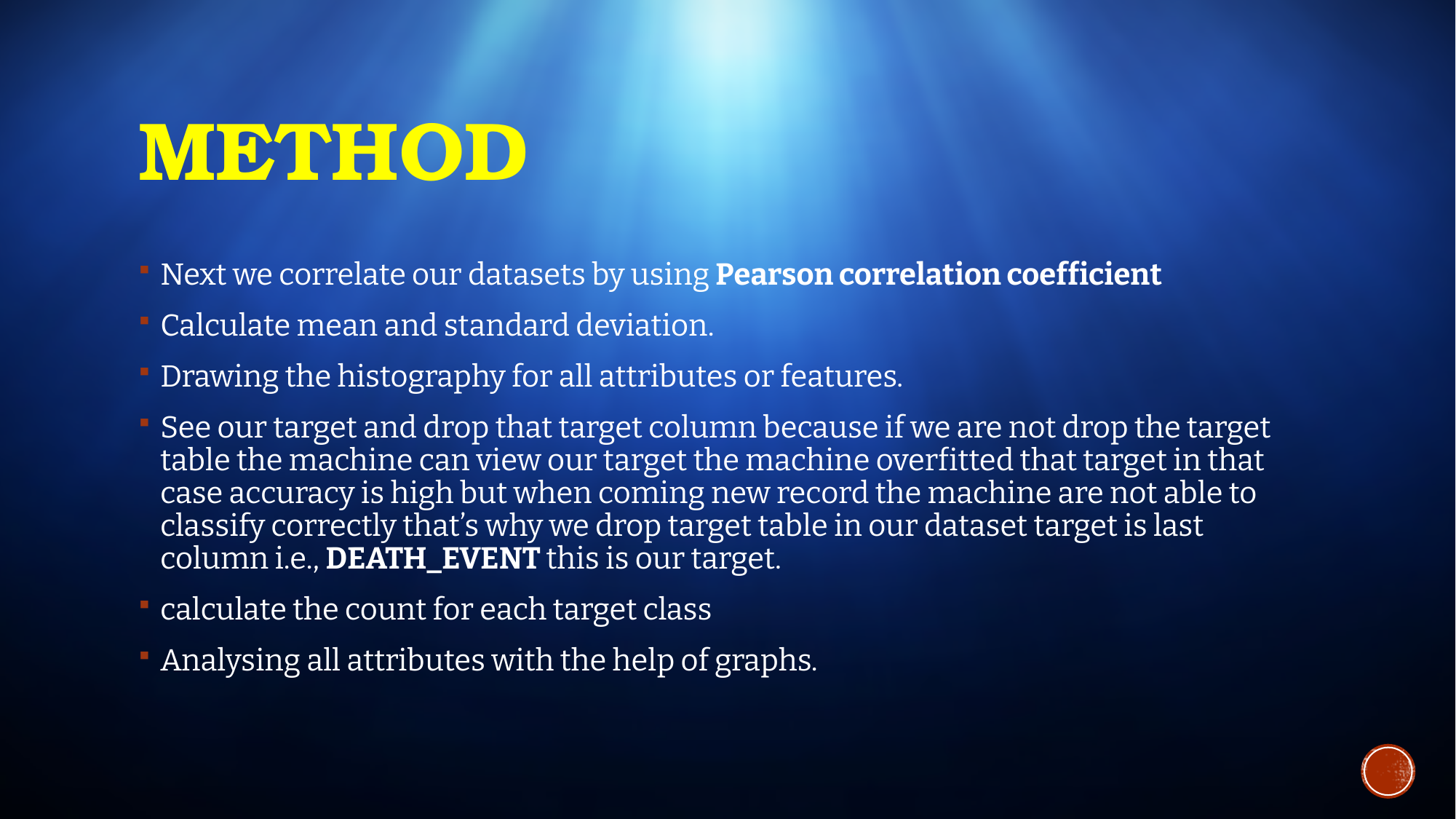

# method
Next we correlate our datasets by using Pearson correlation coefficient
Calculate mean and standard deviation.
Drawing the histography for all attributes or features.
See our target and drop that target column because if we are not drop the target table the machine can view our target the machine overfitted that target in that case accuracy is high but when coming new record the machine are not able to classify correctly that’s why we drop target table in our dataset target is last column i.e., DEATH_EVENT this is our target.
calculate the count for each target class
Analysing all attributes with the help of graphs.